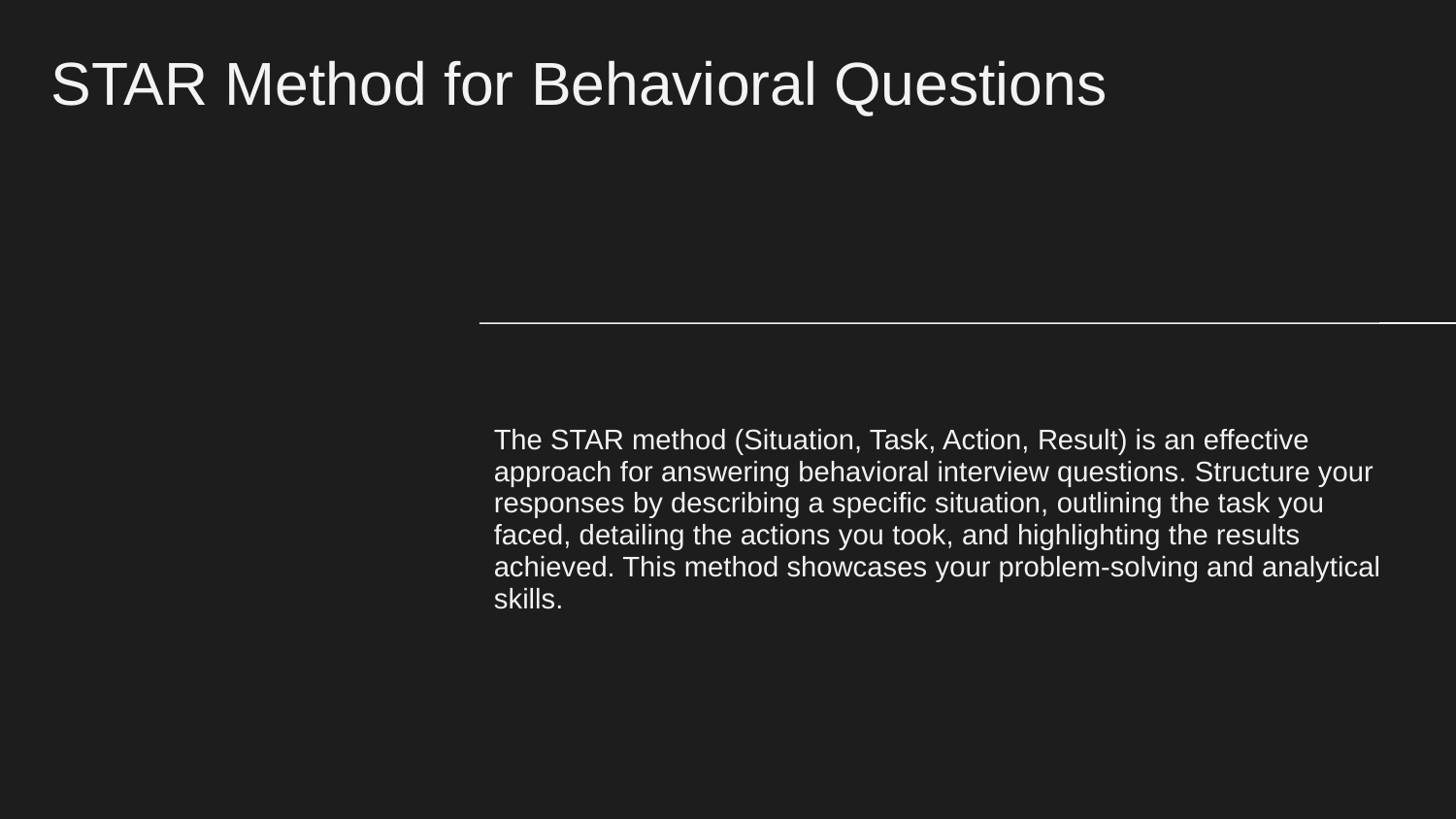

# STAR Method for Behavioral Questions
The STAR method (Situation, Task, Action, Result) is an effective approach for answering behavioral interview questions. Structure your responses by describing a specific situation, outlining the task you faced, detailing the actions you took, and highlighting the results achieved. This method showcases your problem-solving and analytical skills.